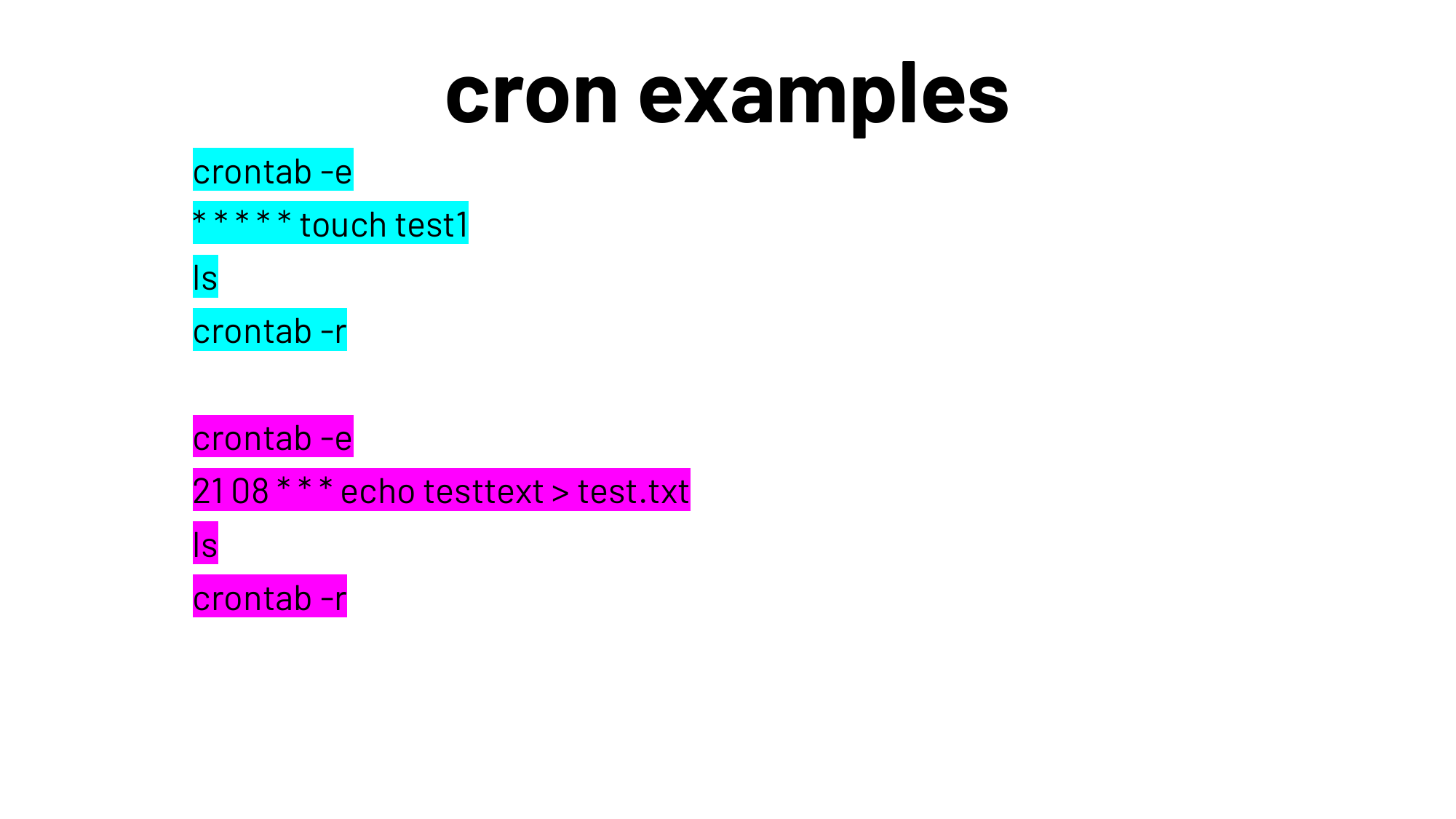

# cron examples
crontab -e
* * * * * touch test1
ls
crontab -r

crontab -e
21 08 * * * echo testtext > test.txt
ls
crontab -r